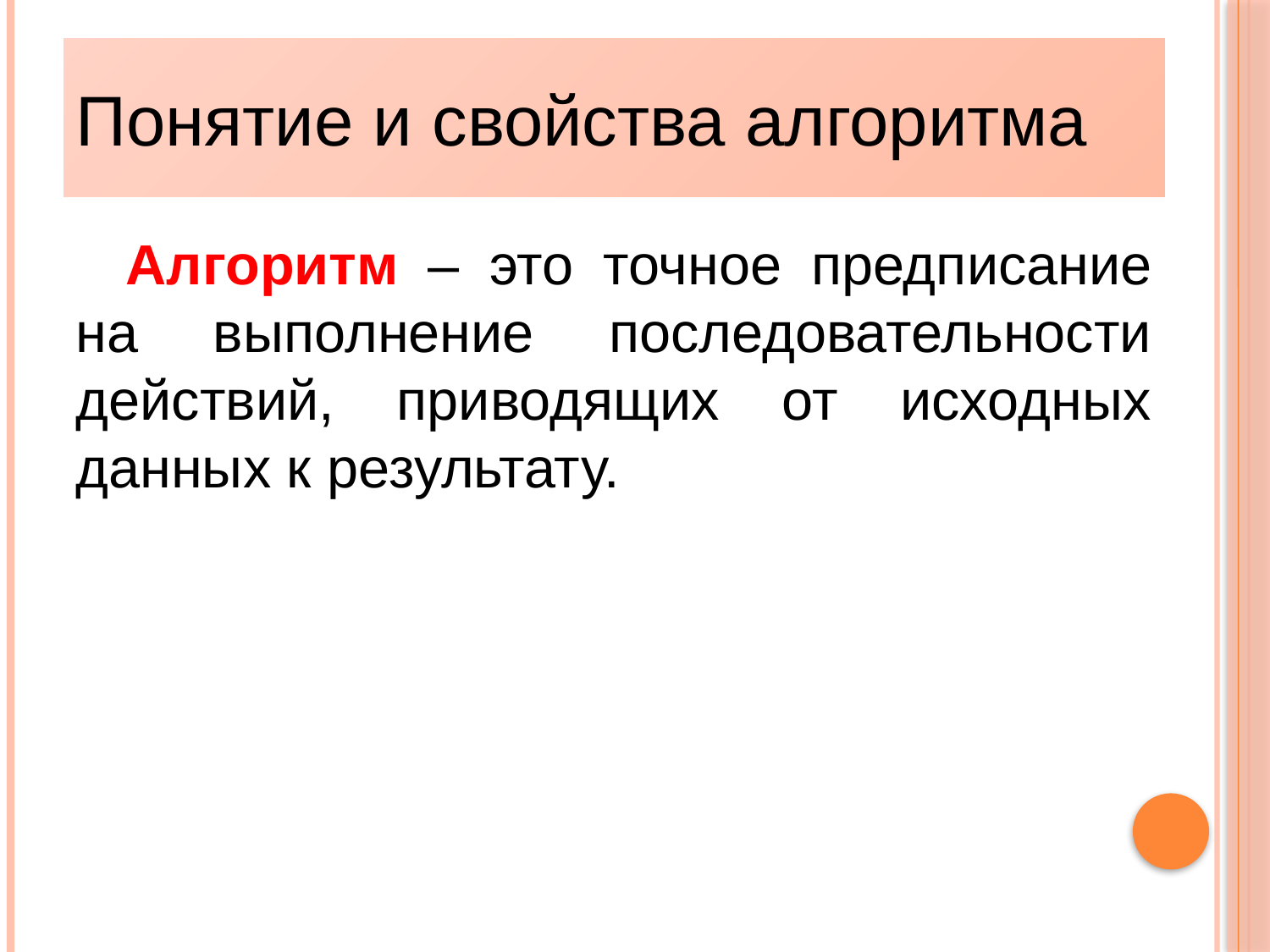

# Понятие и свойства алгоритма
Алгоритм – это точное предписание на выполнение последовательности действий, приводящих от исходных данных к результату.